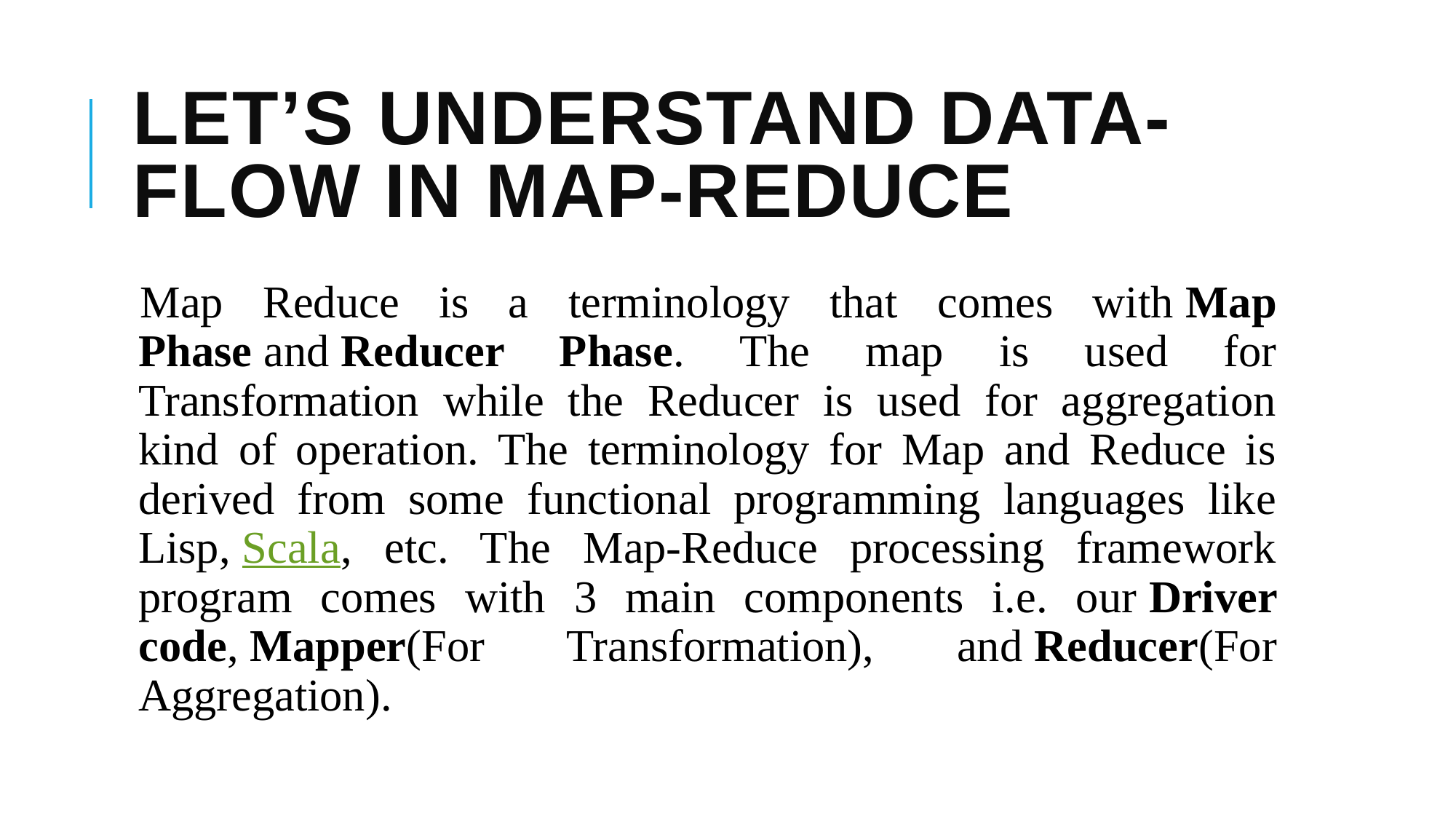

# Let’s Understand Data-Flow in Map-Reduce
Map Reduce is a terminology that comes with Map Phase and Reducer Phase. The map is used for Transformation while the Reducer is used for aggregation kind of operation. The terminology for Map and Reduce is derived from some functional programming languages like Lisp, Scala, etc. The Map-Reduce processing framework program comes with 3 main components i.e. our Driver code, Mapper(For Transformation), and Reducer(For Aggregation).